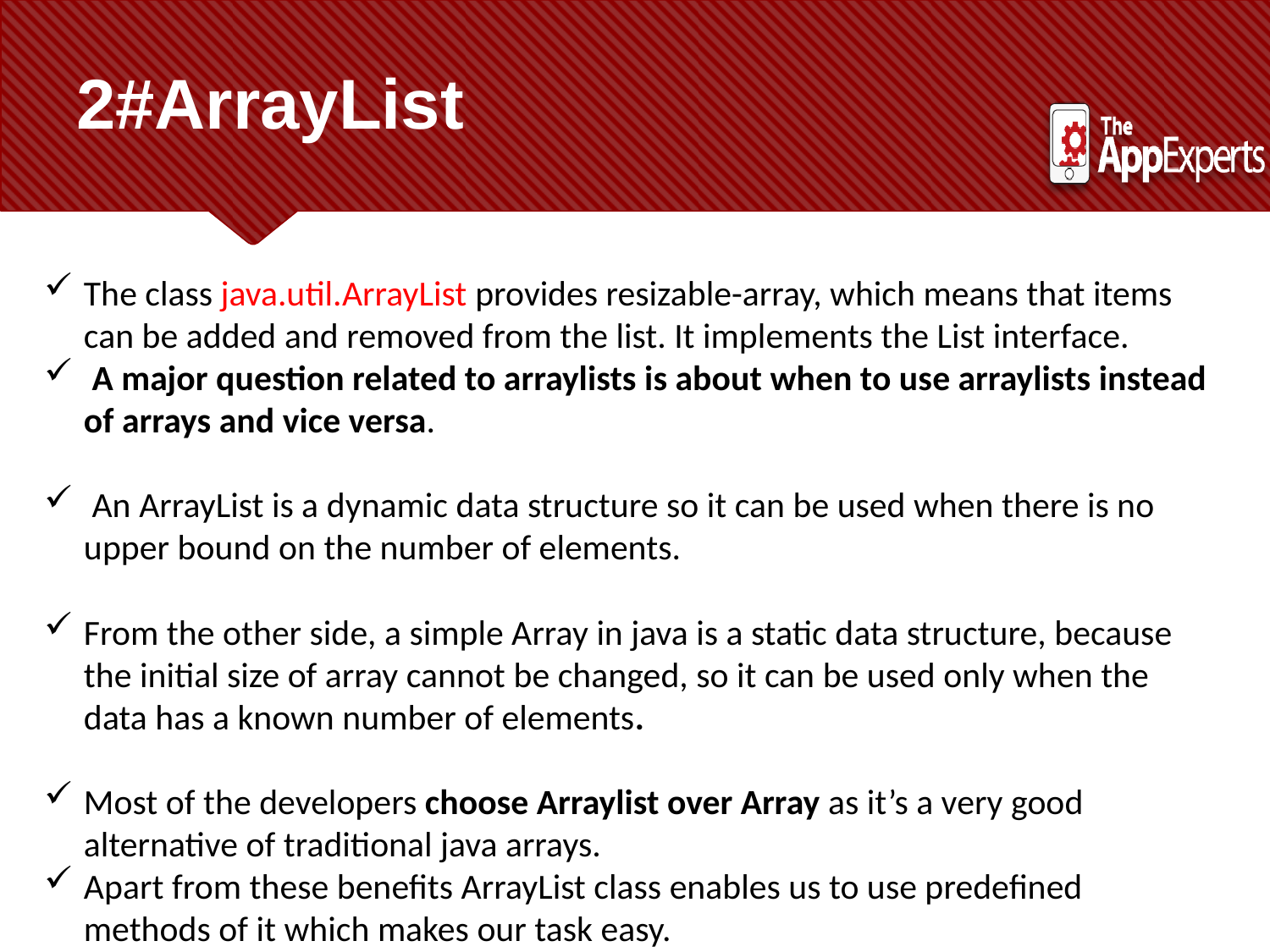

# 2#ArrayList
The class java.util.ArrayList provides resizable-array, which means that items can be added and removed from the list. It implements the List interface.
 A major question related to arraylists is about when to use arraylists instead of arrays and vice versa.

 An ArrayList is a dynamic data structure so it can be used when there is no upper bound on the number of elements.

From the other side, a simple Array in java is a static data structure, because the initial size of array cannot be changed, so it can be used only when the data has a known number of elements.

Most of the developers choose Arraylist over Array as it’s a very good alternative of traditional java arrays.
Apart from these benefits ArrayList class enables us to use predefined methods of it which makes our task easy.